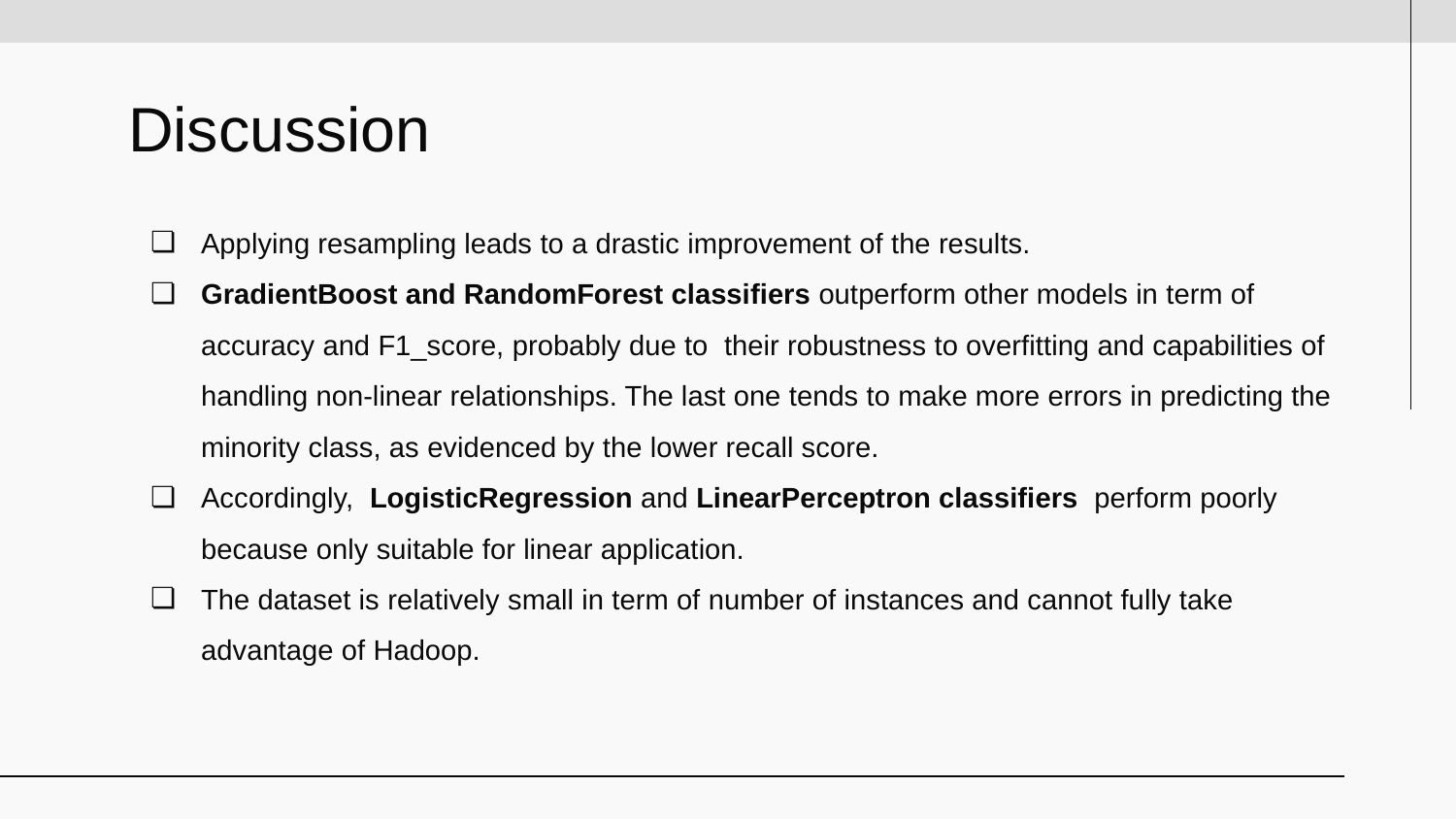

# Discussion
Applying resampling leads to a drastic improvement of the results.
GradientBoost and RandomForest classifiers outperform other models in term of accuracy and F1_score, probably due to  their robustness to overfitting and capabilities of handling non-linear relationships. The last one tends to make more errors in predicting the minority class, as evidenced by the lower recall score.
Accordingly,  LogisticRegression and LinearPerceptron classifiers  perform poorly because only suitable for linear application.
The dataset is relatively small in term of number of instances and cannot fully take advantage of Hadoop.